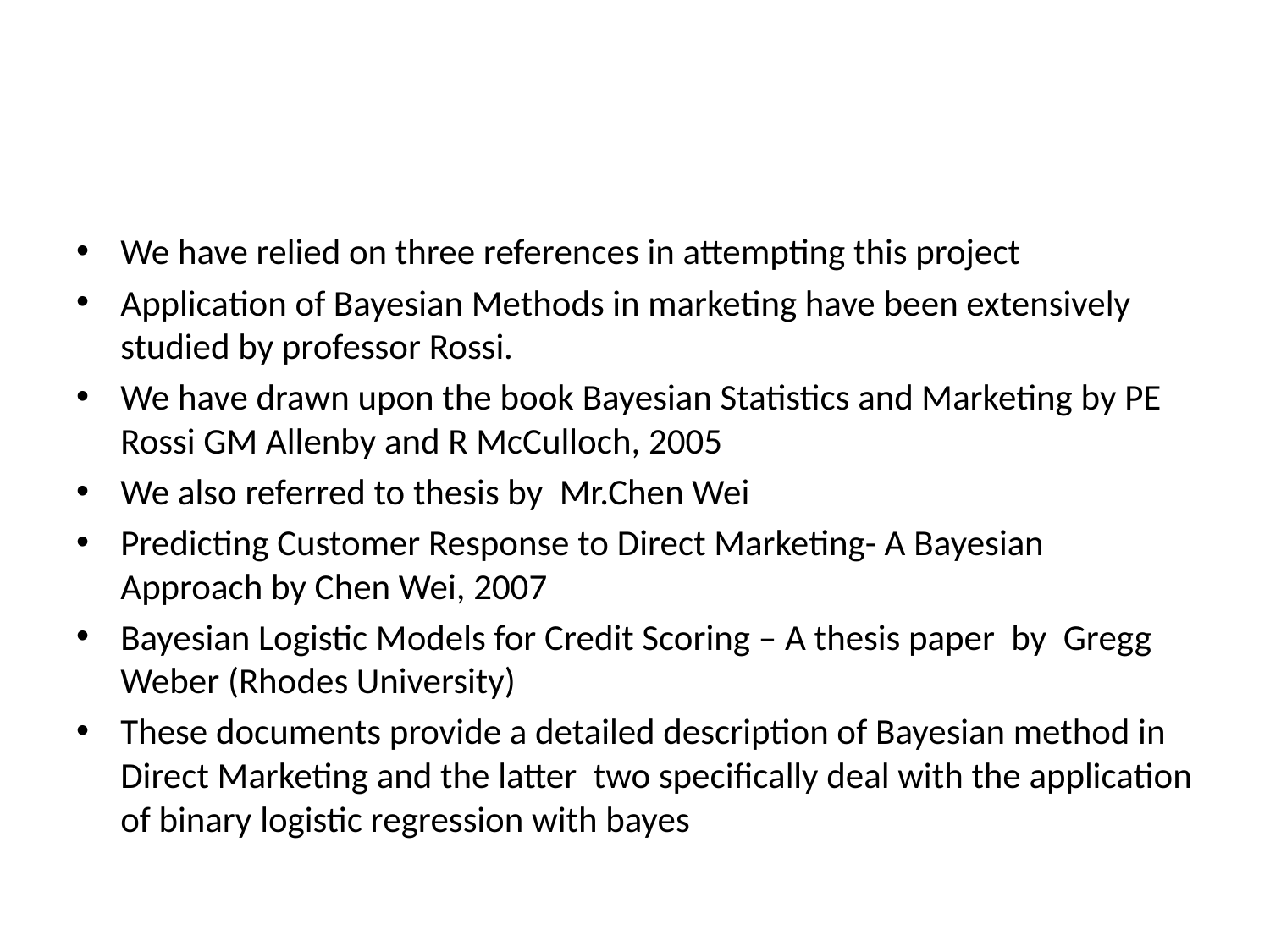

#
We have relied on three references in attempting this project
Application of Bayesian Methods in marketing have been extensively studied by professor Rossi.
We have drawn upon the book Bayesian Statistics and Marketing by PE Rossi GM Allenby and R McCulloch, 2005
We also referred to thesis by  Mr.Chen Wei
Predicting Customer Response to Direct Marketing- A Bayesian Approach by Chen Wei, 2007
Bayesian Logistic Models for Credit Scoring – A thesis paper  by  Gregg Weber (Rhodes University)
These documents provide a detailed description of Bayesian method in Direct Marketing and the latter  two specifically deal with the application of binary logistic regression with bayes